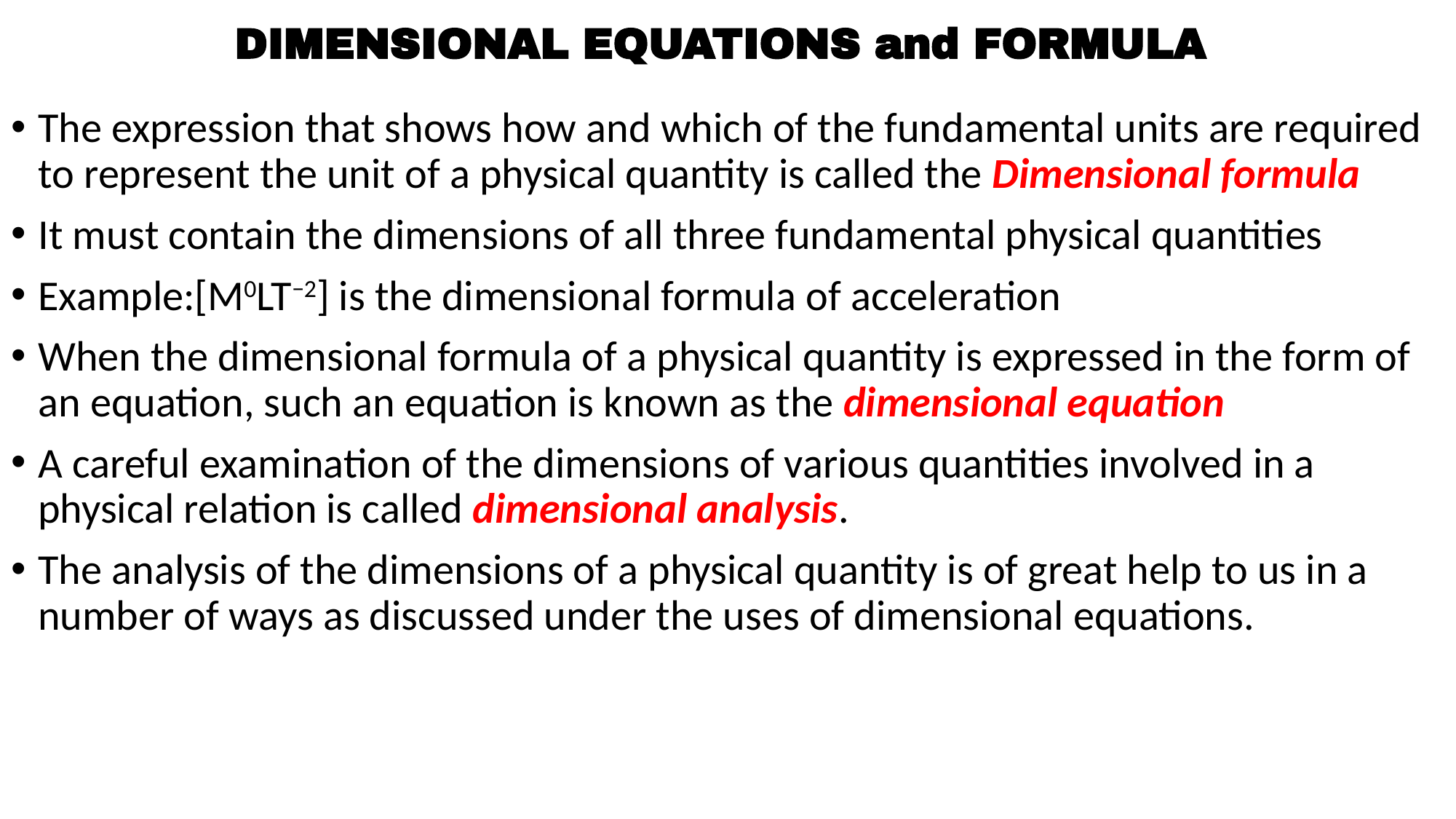

# DIMENSIONAL EQUATIONS and FORMULA
The expression that shows how and which of the fundamental units are required to represent the unit of a physical quantity is called the Dimensional formula
It must contain the dimensions of all three fundamental physical quantities
Example:[M0LT−2] is the dimensional formula of acceleration
When the dimensional formula of a physical quantity is expressed in the form of an equation, such an equation is known as the dimensional equation
A careful examination of the dimensions of various quantities involved in a physical relation is called dimensional analysis.
The analysis of the dimensions of a physical quantity is of great help to us in a number of ways as discussed under the uses of dimensional equations.